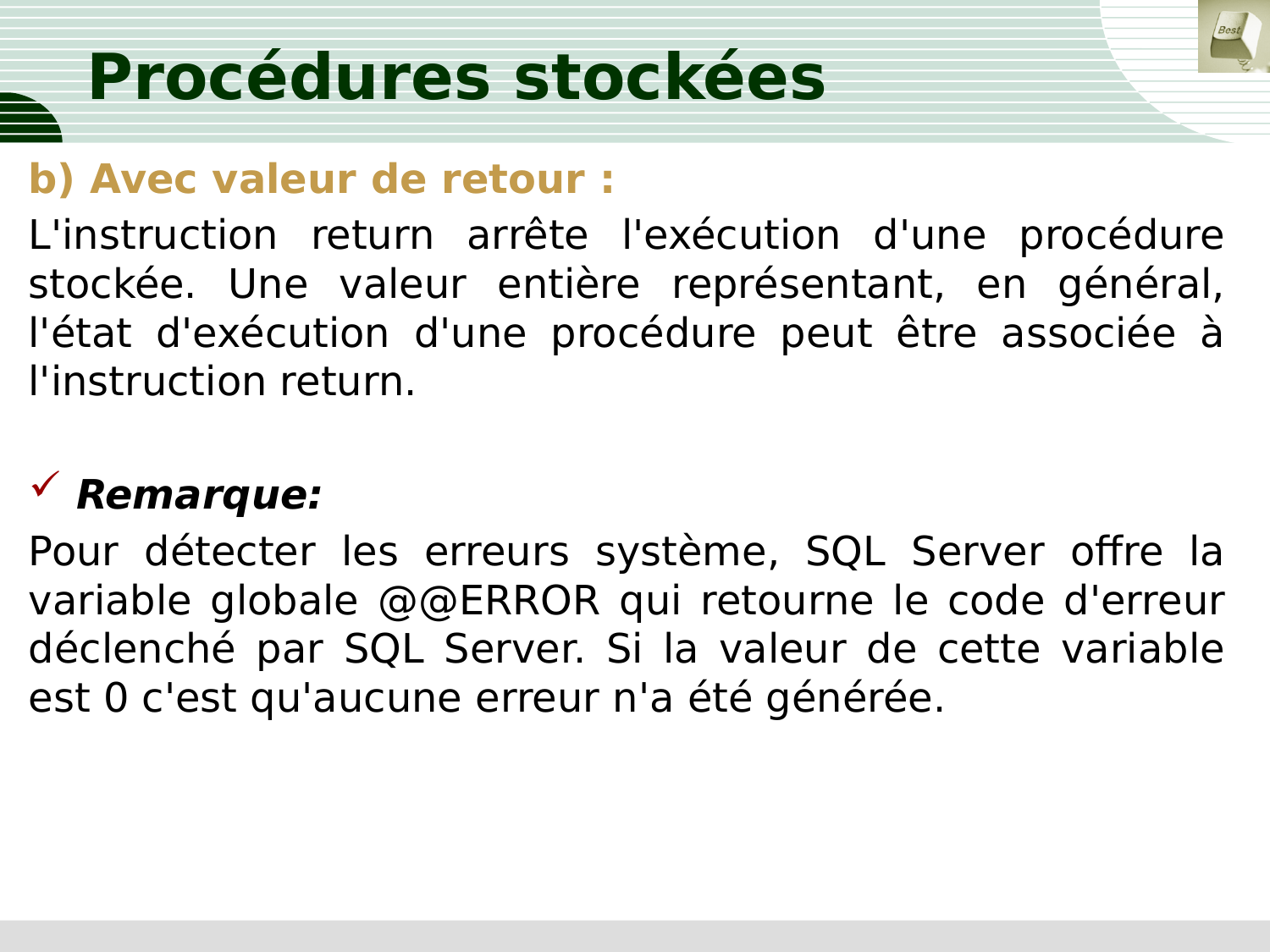

# Procédures stockées
b) Avec valeur de retour :
L'instruction return arrête l'exécution d'une procédure stockée. Une valeur entière représentant, en général, l'état d'exécution d'une procédure peut être associée à l'instruction return.

Remarque:
Pour détecter les erreurs système, SQL Server offre la variable globale @@ERROR qui retourne le code d'erreur déclenché par SQL Server. Si la valeur de cette variable est 0 c'est qu'aucune erreur n'a été générée.